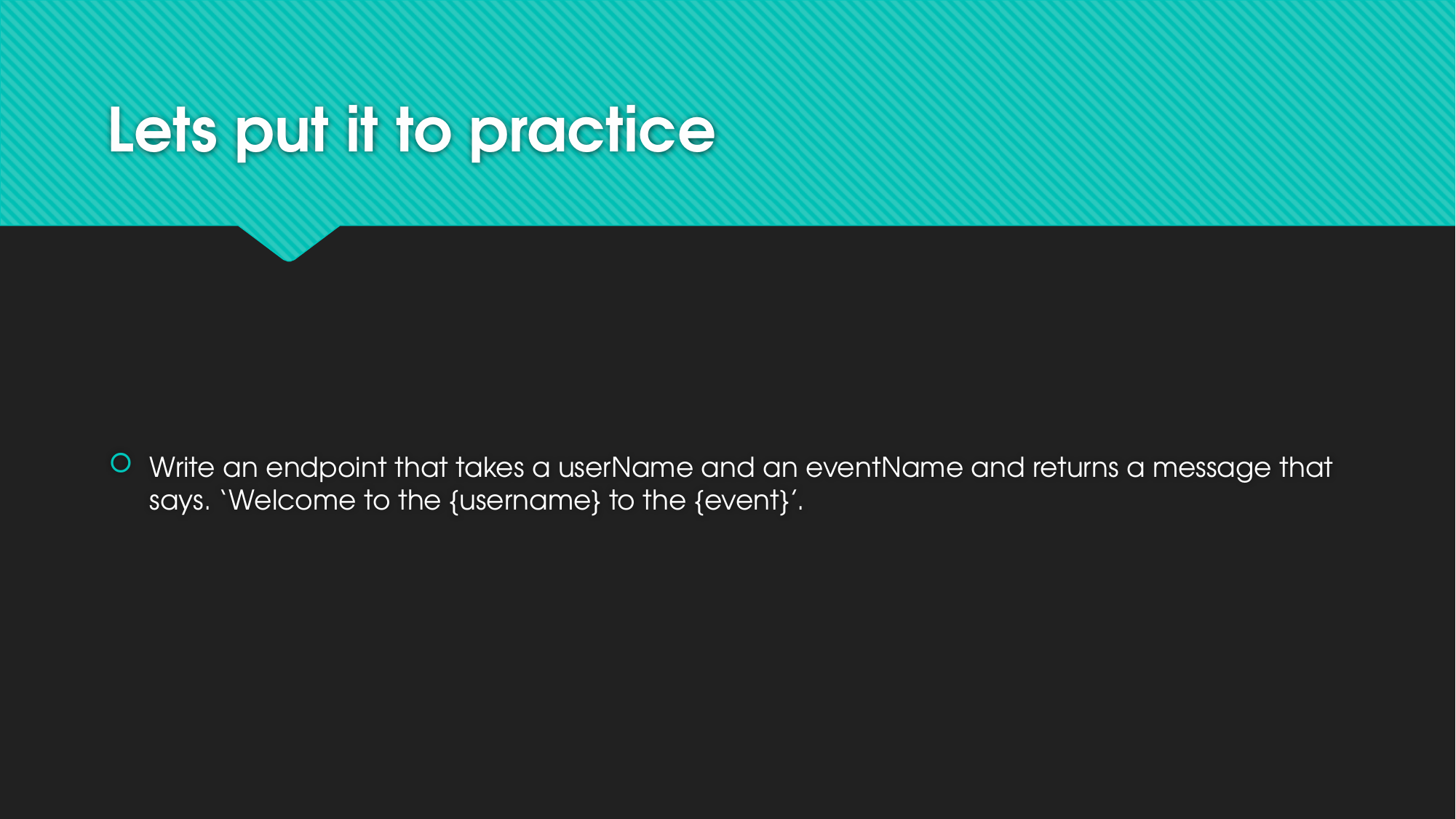

# Lets put it to practice
Write an endpoint that takes a userName and an eventName and returns a message that says. ‘Welcome to the {username} to the {event}’.